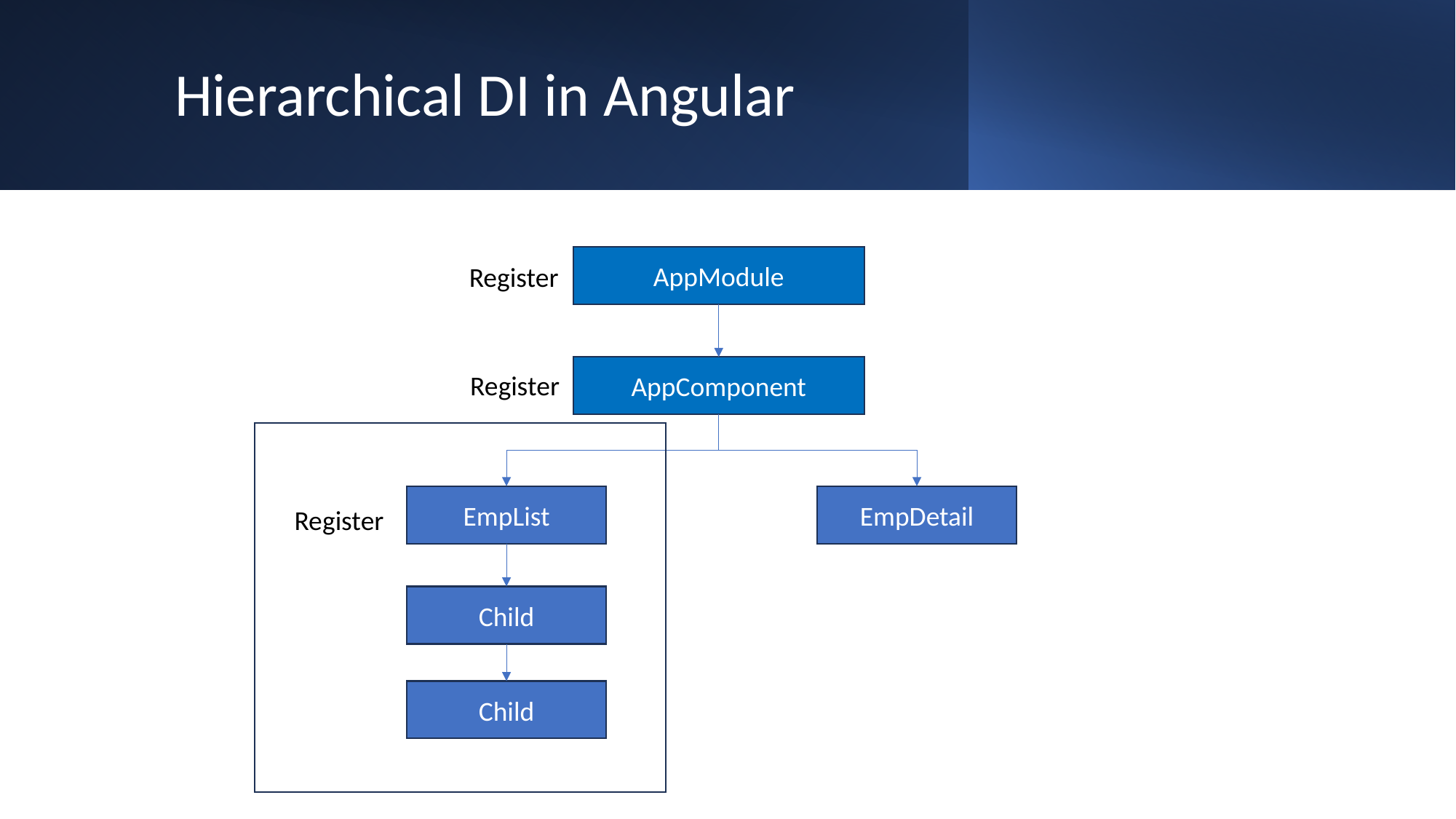

# Hierarchical DI in Angular
AppModule
Register
AppComponent
Register

EmpDetail
EmpList
Register
Child
Child